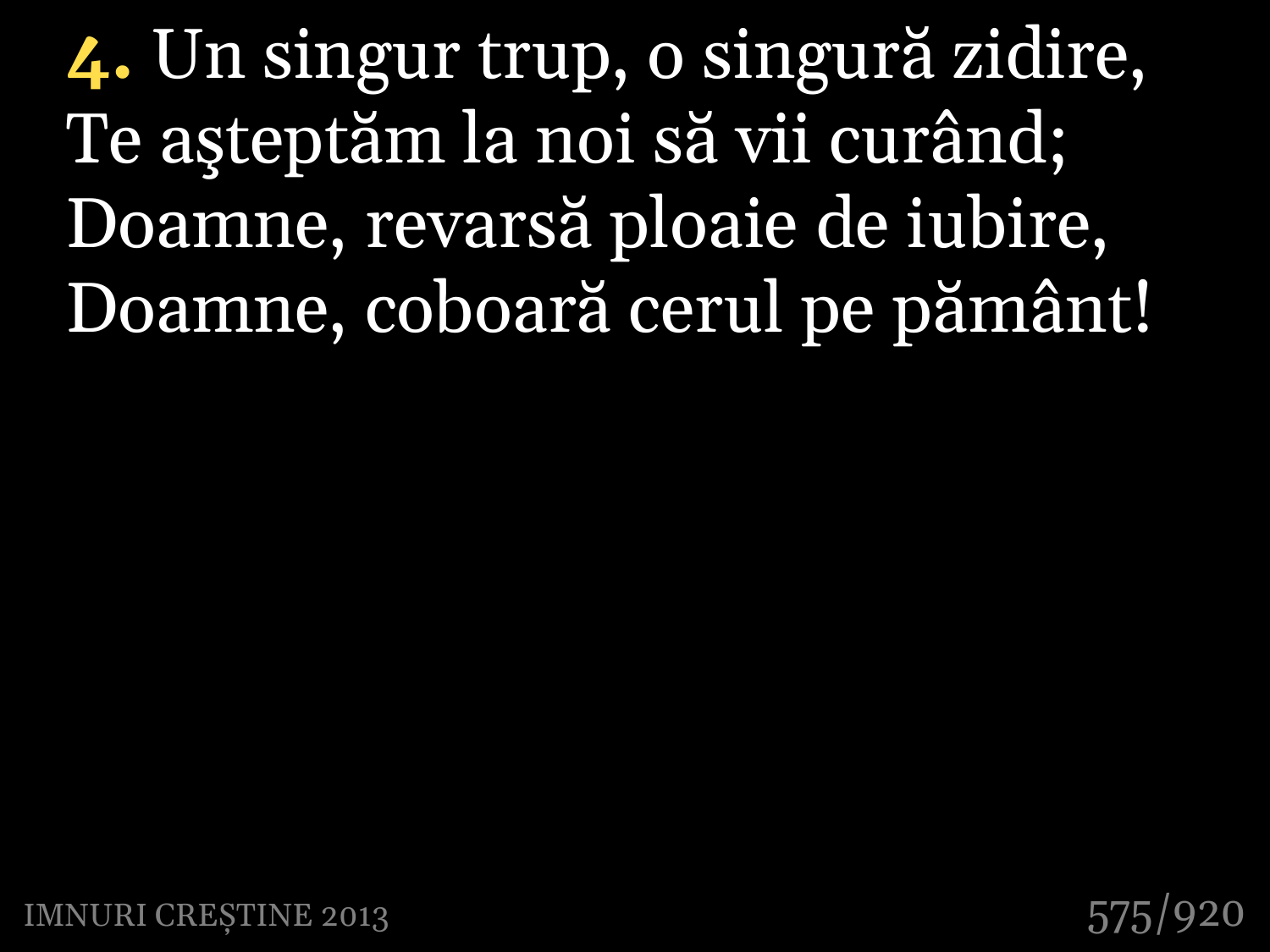

4. Un singur trup, o singură zidire,
Te aşteptăm la noi să vii curând;
Doamne, revarsă ploaie de iubire,
Doamne, coboară cerul pe pământ!
575/920
IMNURI CREȘTINE 2013